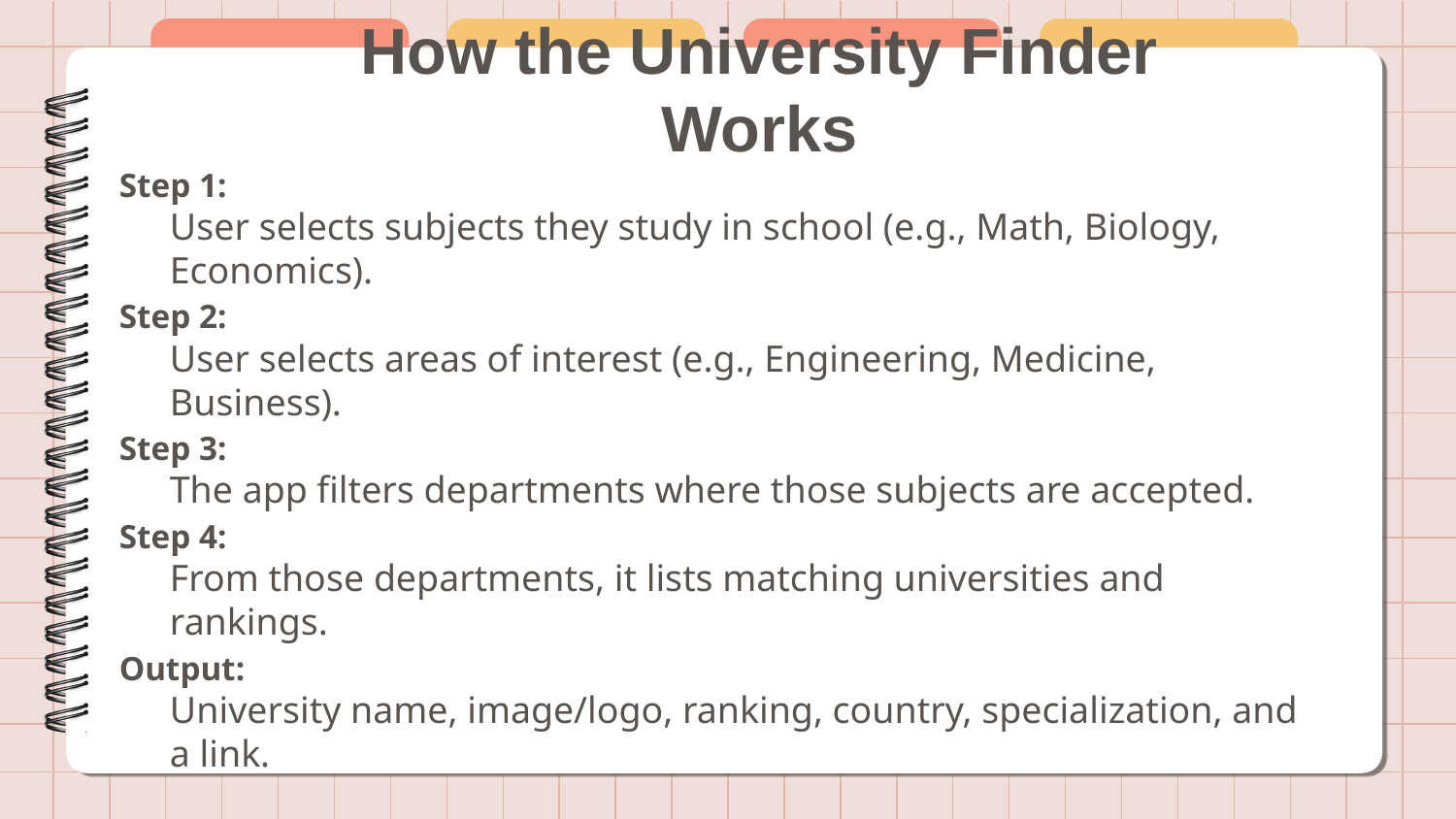

# How the University Finder Works
Step 1:
User selects subjects they study in school (e.g., Math, Biology, Economics).
Step 2:
User selects areas of interest (e.g., Engineering, Medicine, Business).
Step 3:
The app filters departments where those subjects are accepted.
Step 4:
From those departments, it lists matching universities and rankings.
Output:
University name, image/logo, ranking, country, specialization, and a link.